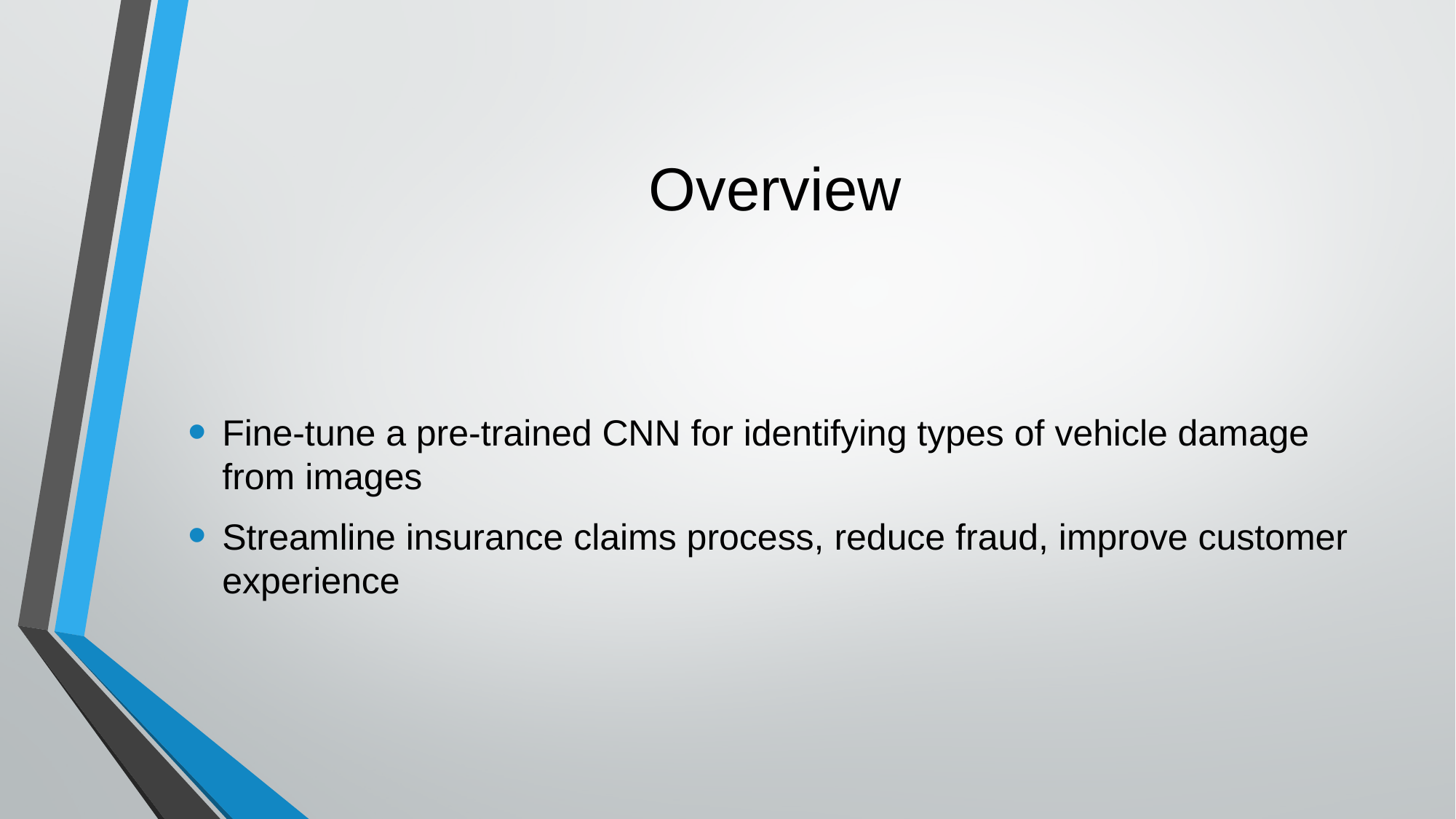

# Overview
Fine-tune a pre-trained CNN for identifying types of vehicle damage from images
Streamline insurance claims process, reduce fraud, improve customer experience